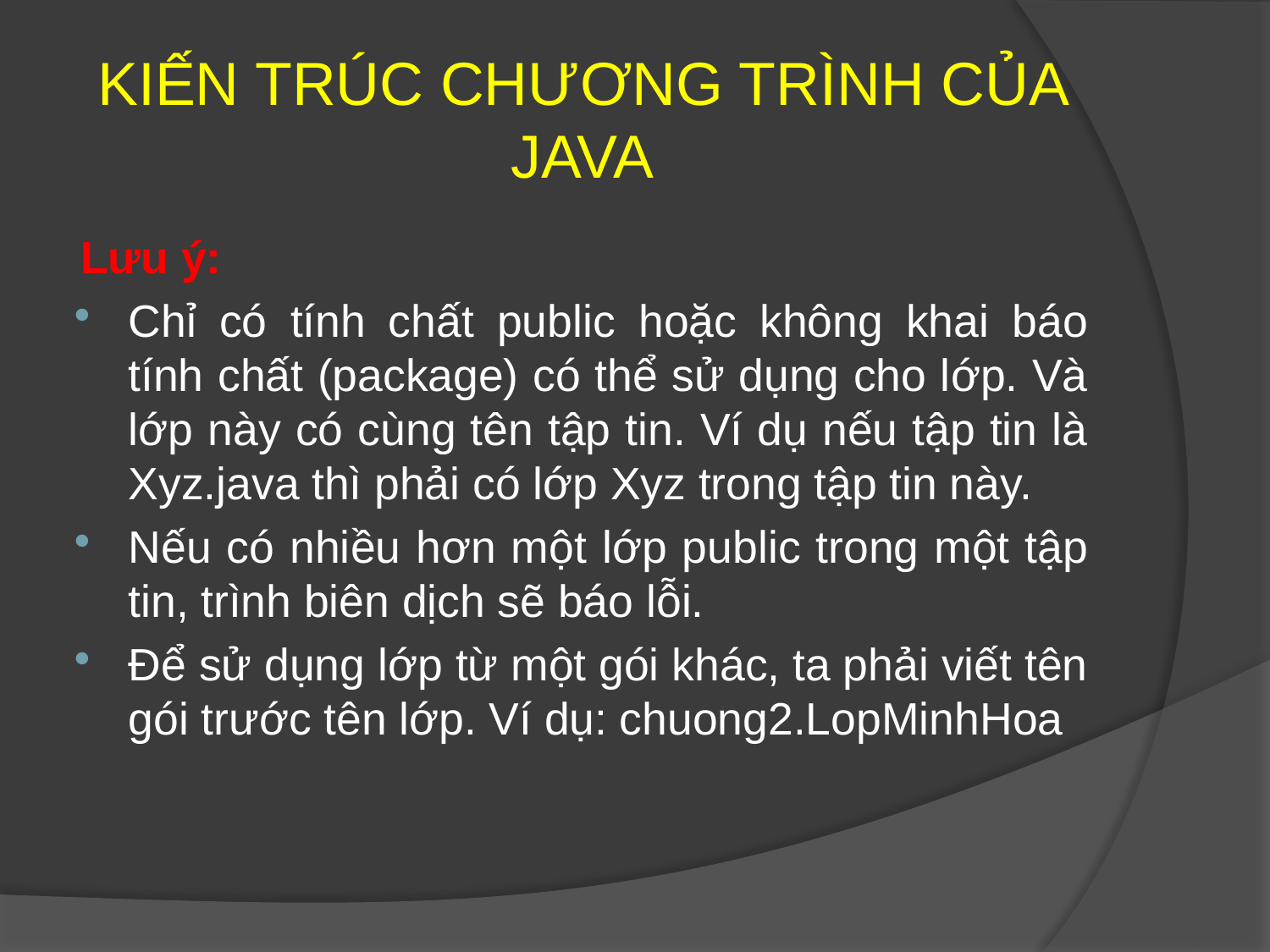

# KIẾN TRÚC CHƯƠNG TRÌNH CỦA JAVA
Lưu ý:
Chỉ có tính chất public hoặc không khai báo tính chất (package) có thể sử dụng cho lớp. Và lớp này có cùng tên tập tin. Ví dụ nếu tập tin là Xyz.java thì phải có lớp Xyz trong tập tin này.
Nếu có nhiều hơn một lớp public trong một tập tin, trình biên dịch sẽ báo lỗi.
Để sử dụng lớp từ một gói khác, ta phải viết tên gói trước tên lớp. Ví dụ: chuong2.LopMinhHoa